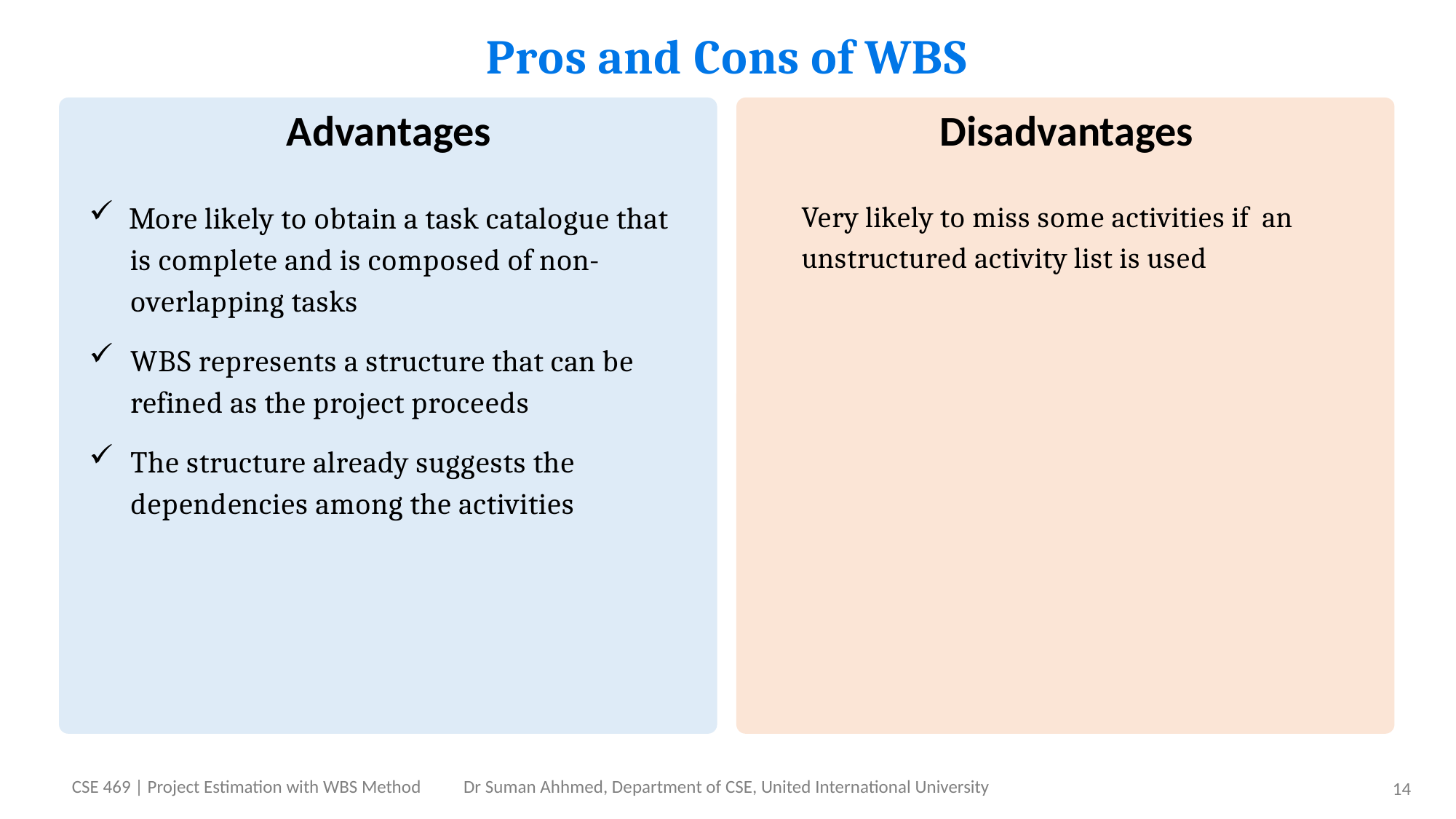

# Pros and Cons of WBS

Advantages
More likely to obtain a task catalogue that is complete and is composed of non-overlapping tasks
WBS represents a structure that can be refined as the project proceeds
The structure already suggests the dependencies among the activities

Disadvantages
Very likely to miss some activities if  an  unstructured activity list is used